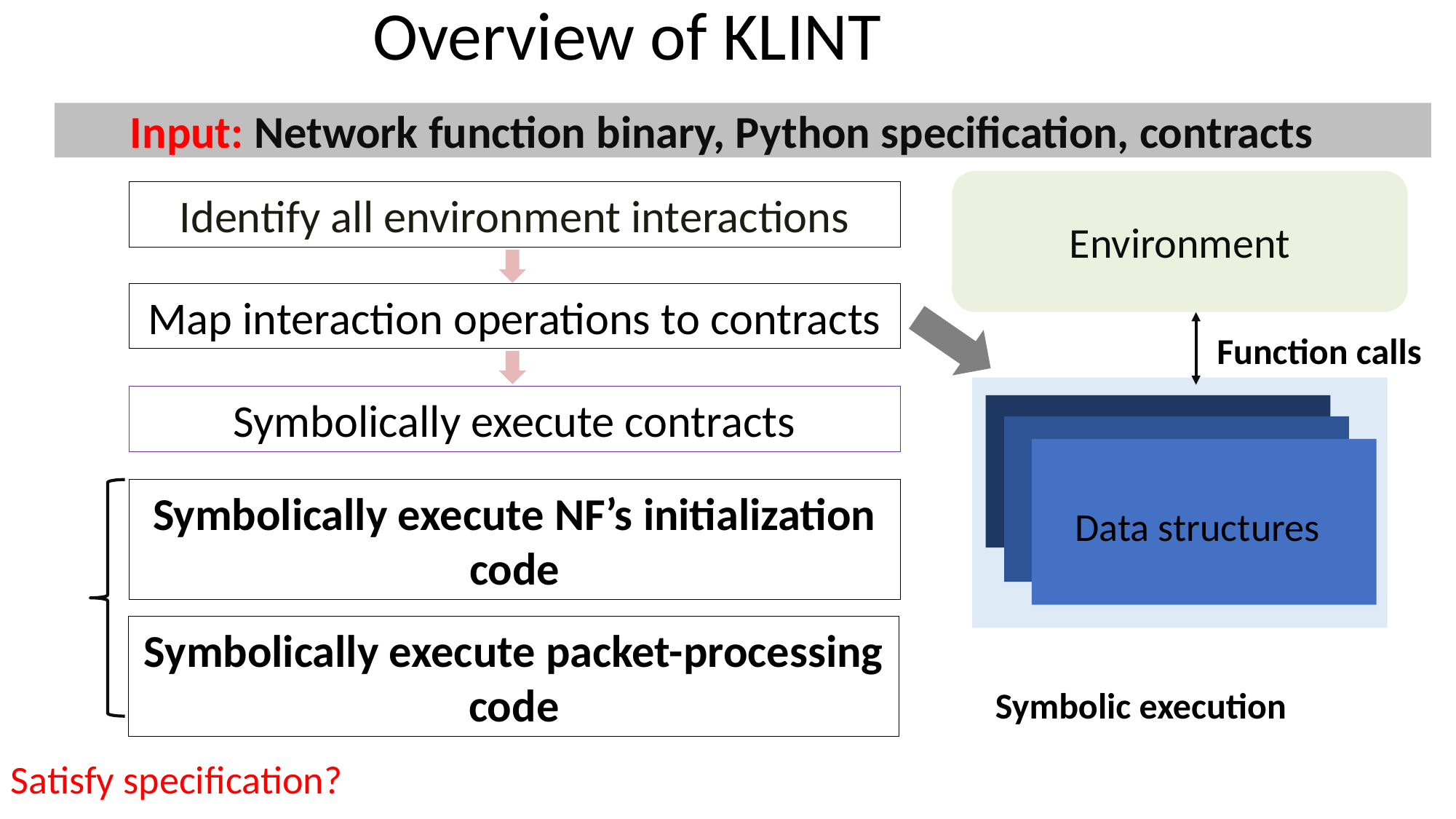

# Overview of KLINT
Input: Network function binary, Python specification, contracts
Environment
Identify all environment interactions

Map interaction operations to contracts

Function calls

Data structures
Symbolically execute contracts

Symbolically execute NF’s initialization code
Symbolically execute packet-processing code
Symbolic execution
Satisfy specification?